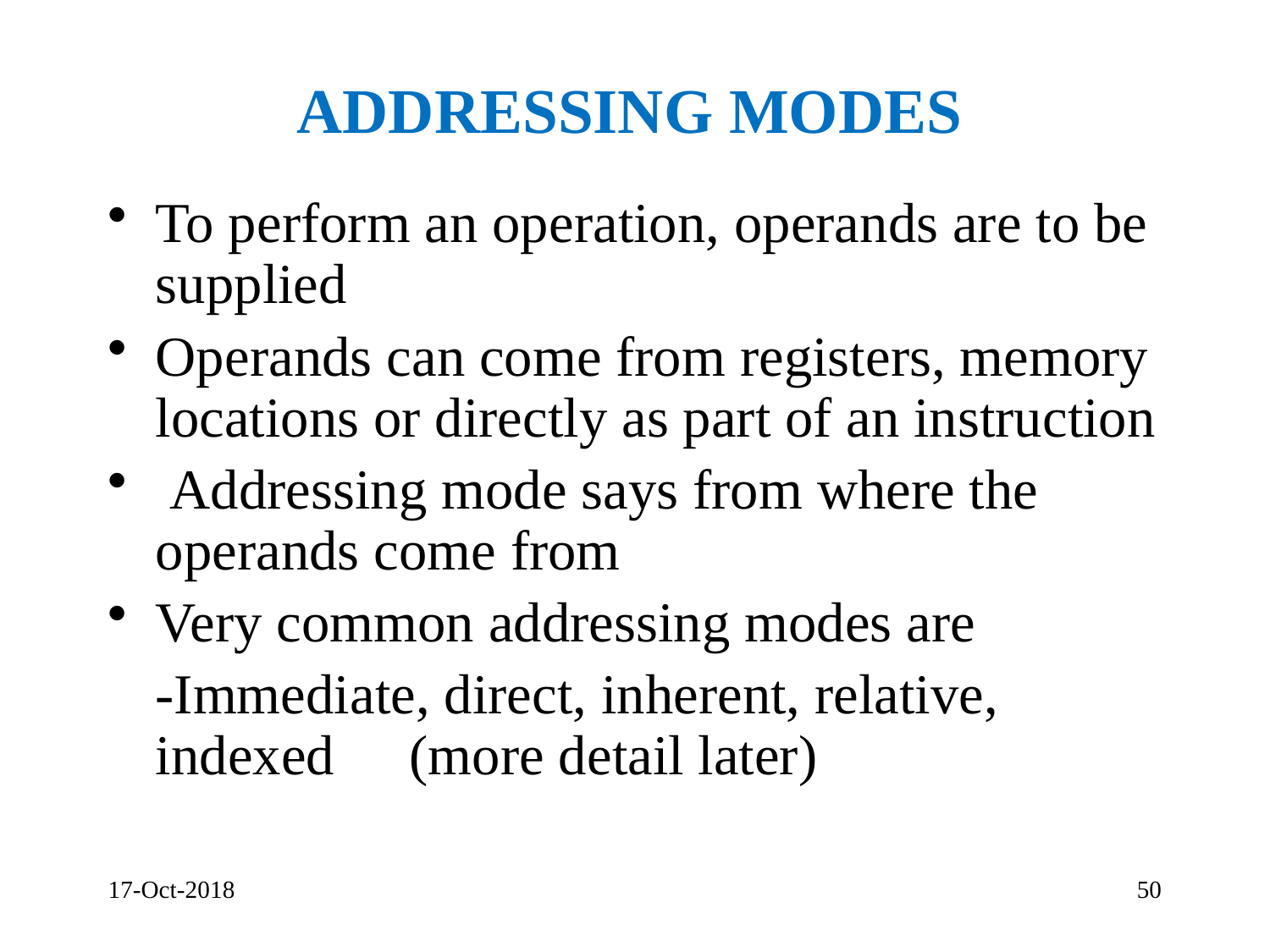

# Addressing modes
To perform an operation, operands are to be supplied
Operands can come from registers, memory locations or directly as part of an instruction
 Addressing mode says from where the operands come from
Very common addressing modes are
	-Immediate, direct, inherent, relative,     indexed 	(more detail later)
17-Oct-2018
50